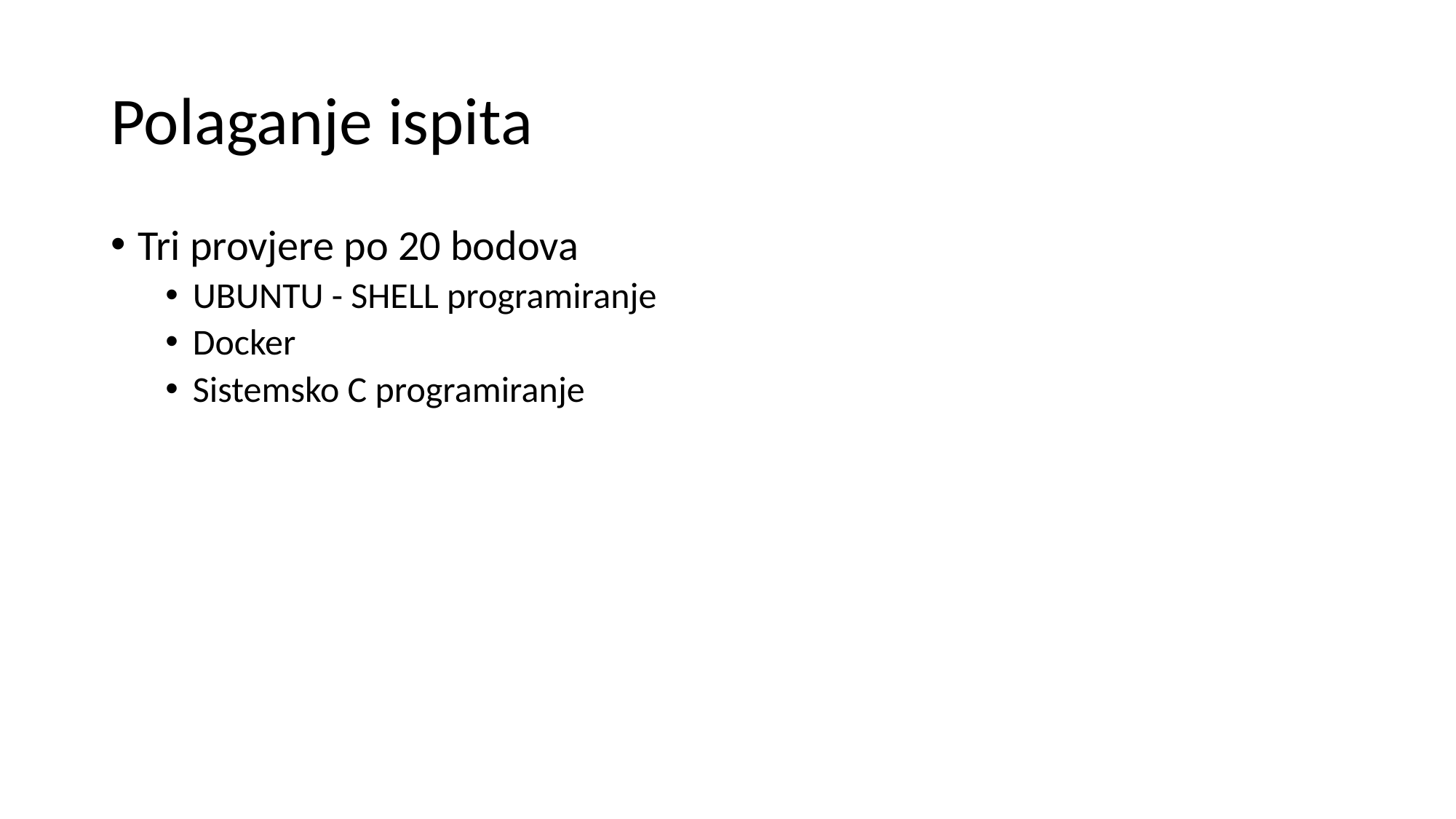

# Polaganje ispita
Tri provjere po 20 bodova
UBUNTU - SHELL programiranje
Docker
Sistemsko C programiranje